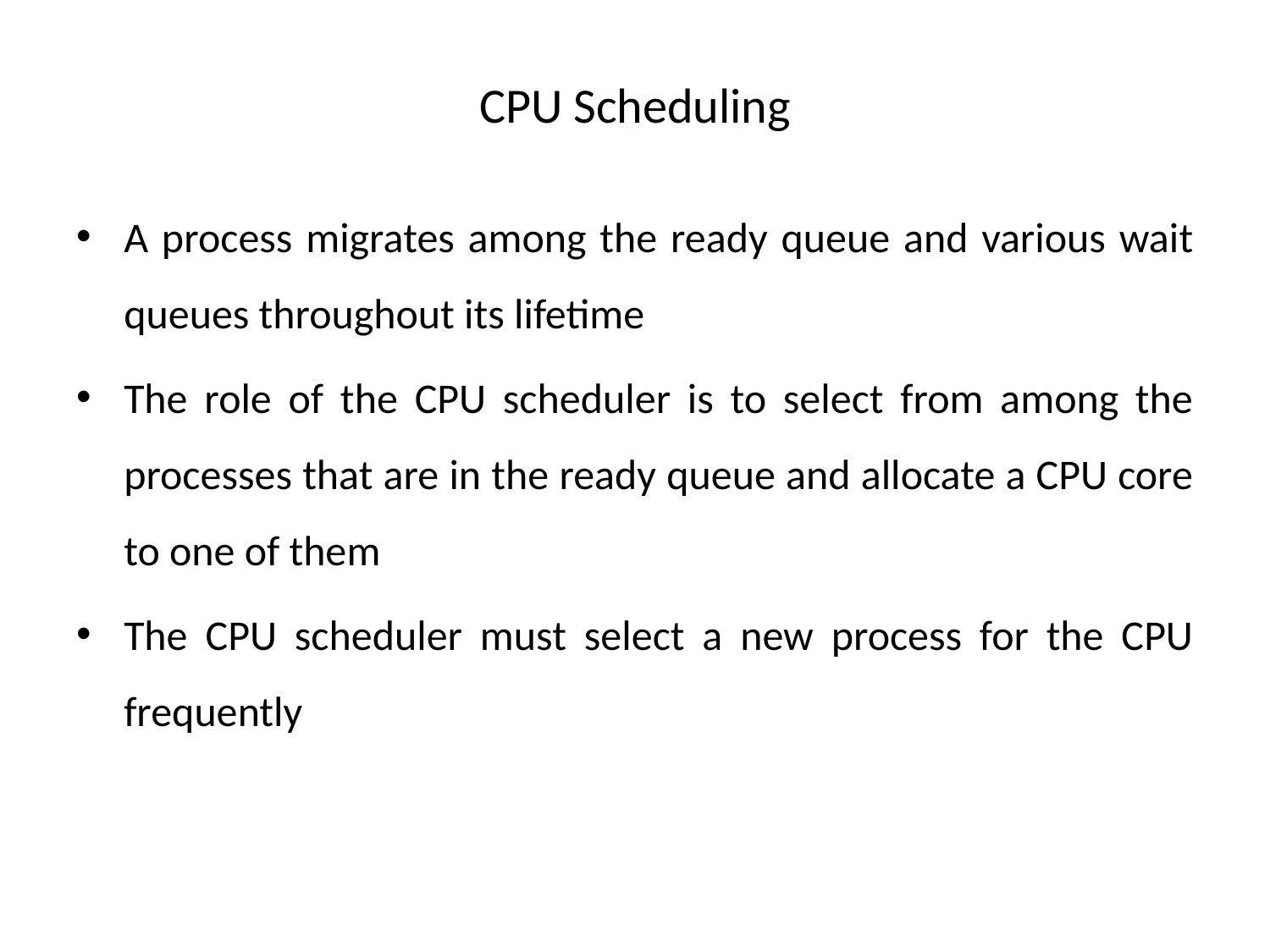

# CPU Scheduling
A process migrates among the ready queue and various wait queues throughout its lifetime
The role of the CPU scheduler is to select from among the processes that are in the ready queue and allocate a CPU core to one of them
The CPU scheduler must select a new process for the CPU frequently